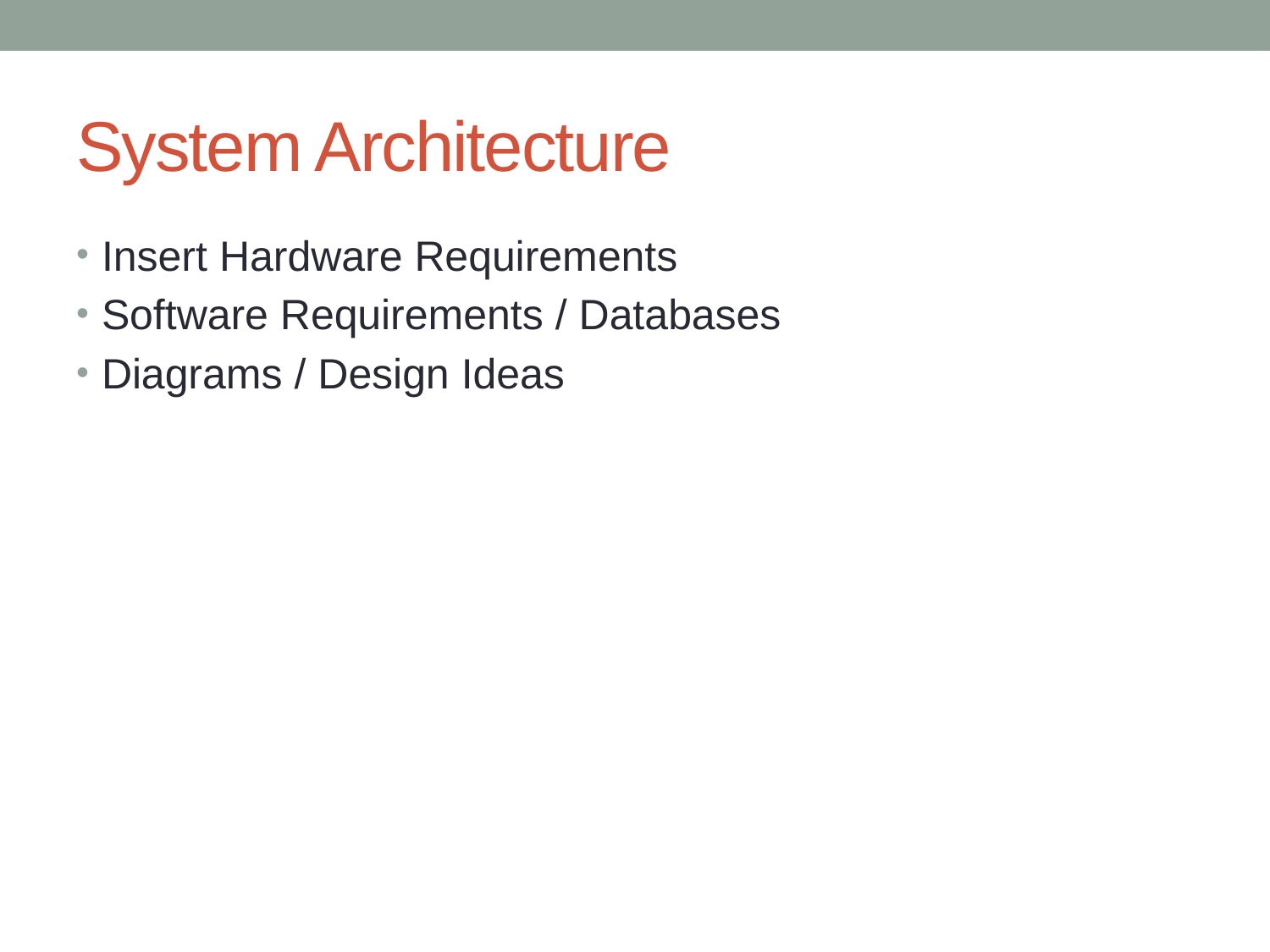

# System Architecture
Insert Hardware Requirements
Software Requirements / Databases
Diagrams / Design Ideas